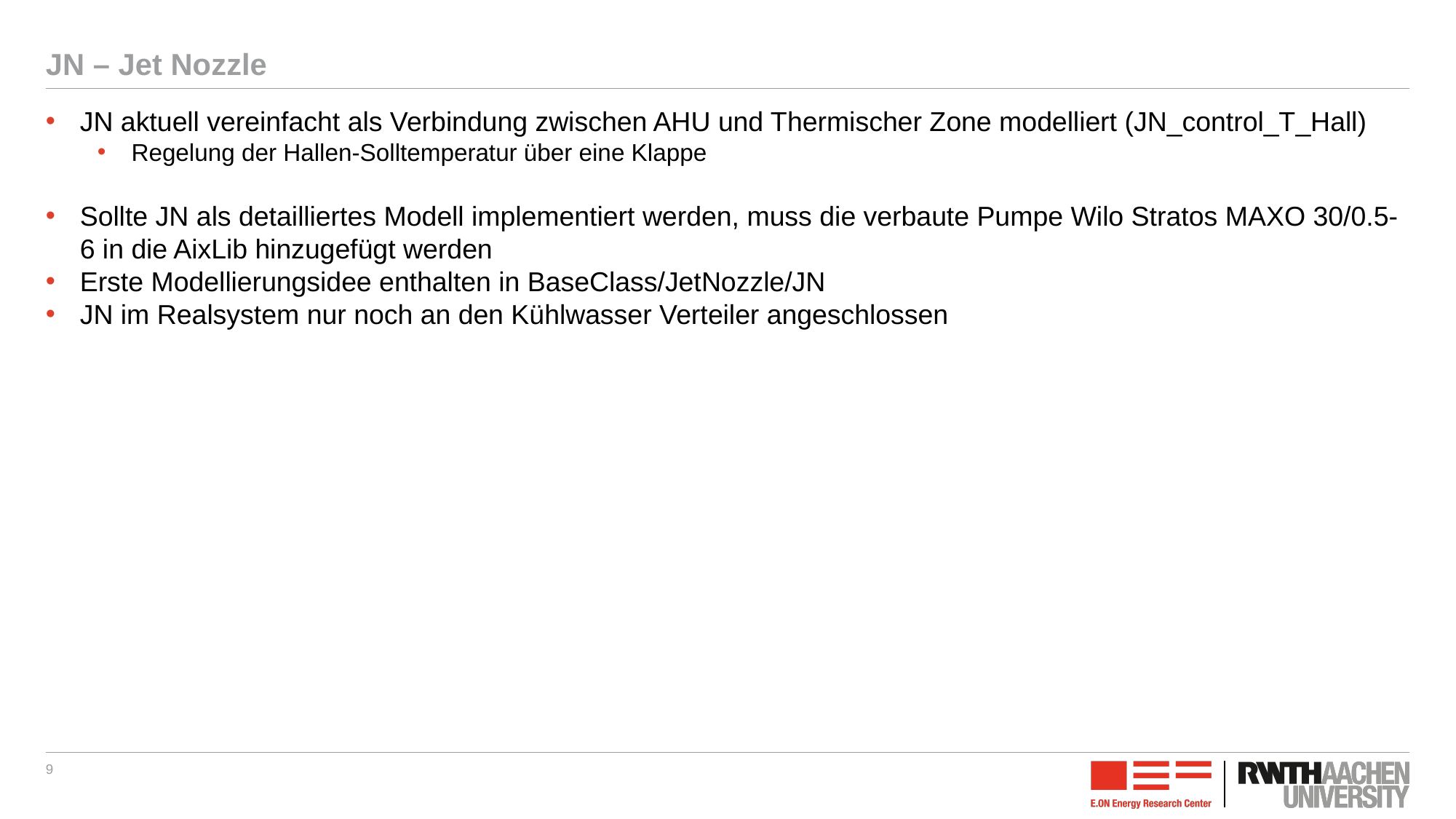

# JN – Jet Nozzle
JN aktuell vereinfacht als Verbindung zwischen AHU und Thermischer Zone modelliert (JN_control_T_Hall)
Regelung der Hallen-Solltemperatur über eine Klappe

Sollte JN als detailliertes Modell implementiert werden, muss die verbaute Pumpe Wilo Stratos MAXO 30/0.5-6 in die AixLib hinzugefügt werden
Erste Modellierungsidee enthalten in BaseClass/JetNozzle/JN
JN im Realsystem nur noch an den Kühlwasser Verteiler angeschlossen